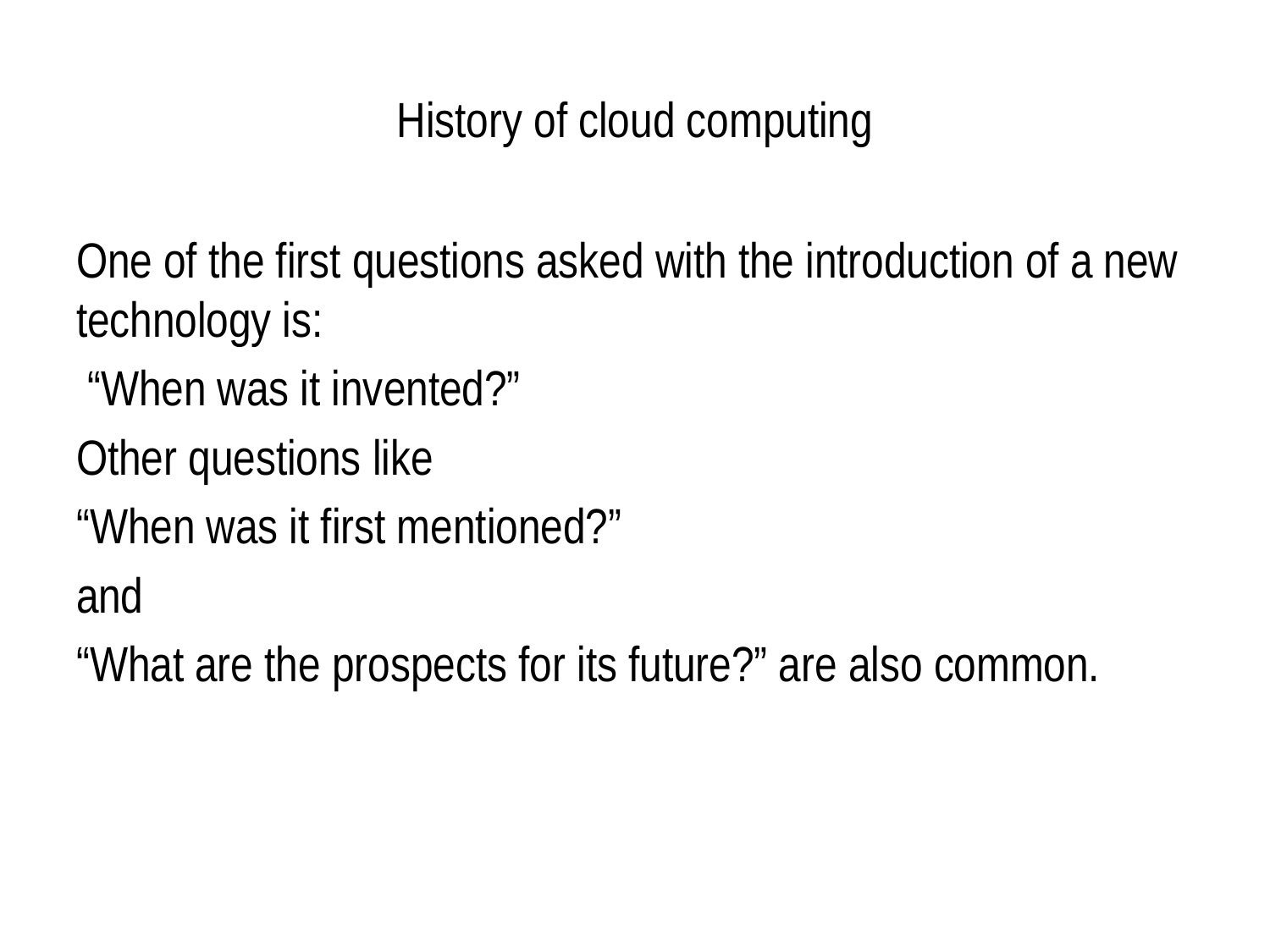

# History of cloud computing
One of the first questions asked with the introduction of a new technology is:
 “When was it invented?”
Other questions like
“When was it first mentioned?”
and
“What are the prospects for its future?” are also common.